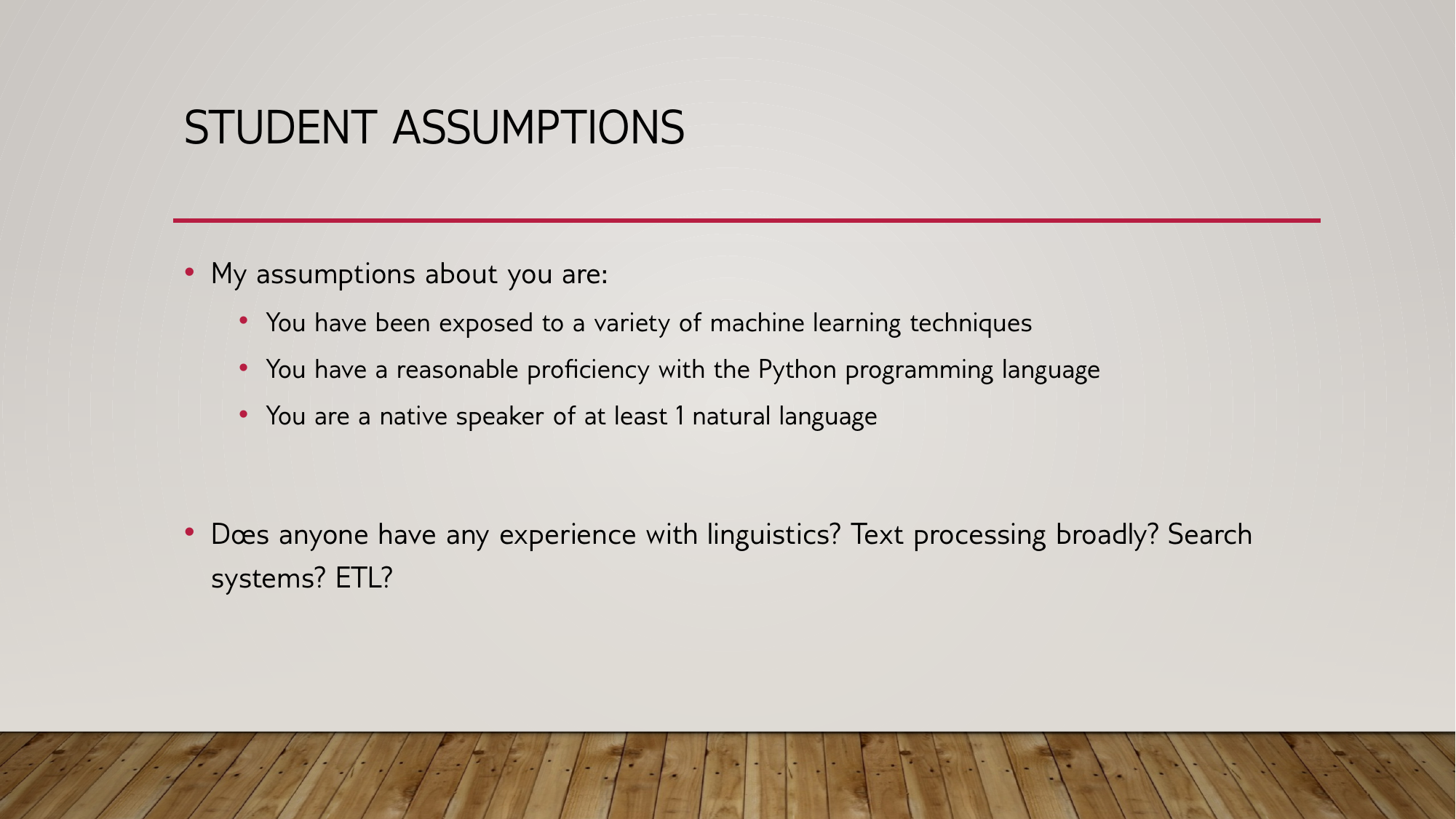

# Student Assumptions
My assumptions about you are:
You have been exposed to a variety of machine learning techniques
You have a reasonable proficiency with the Python programming language
You are a native speaker of at least 1 natural language

Does anyone have any experience with linguistics? Text processing broadly? Search systems? ETL?